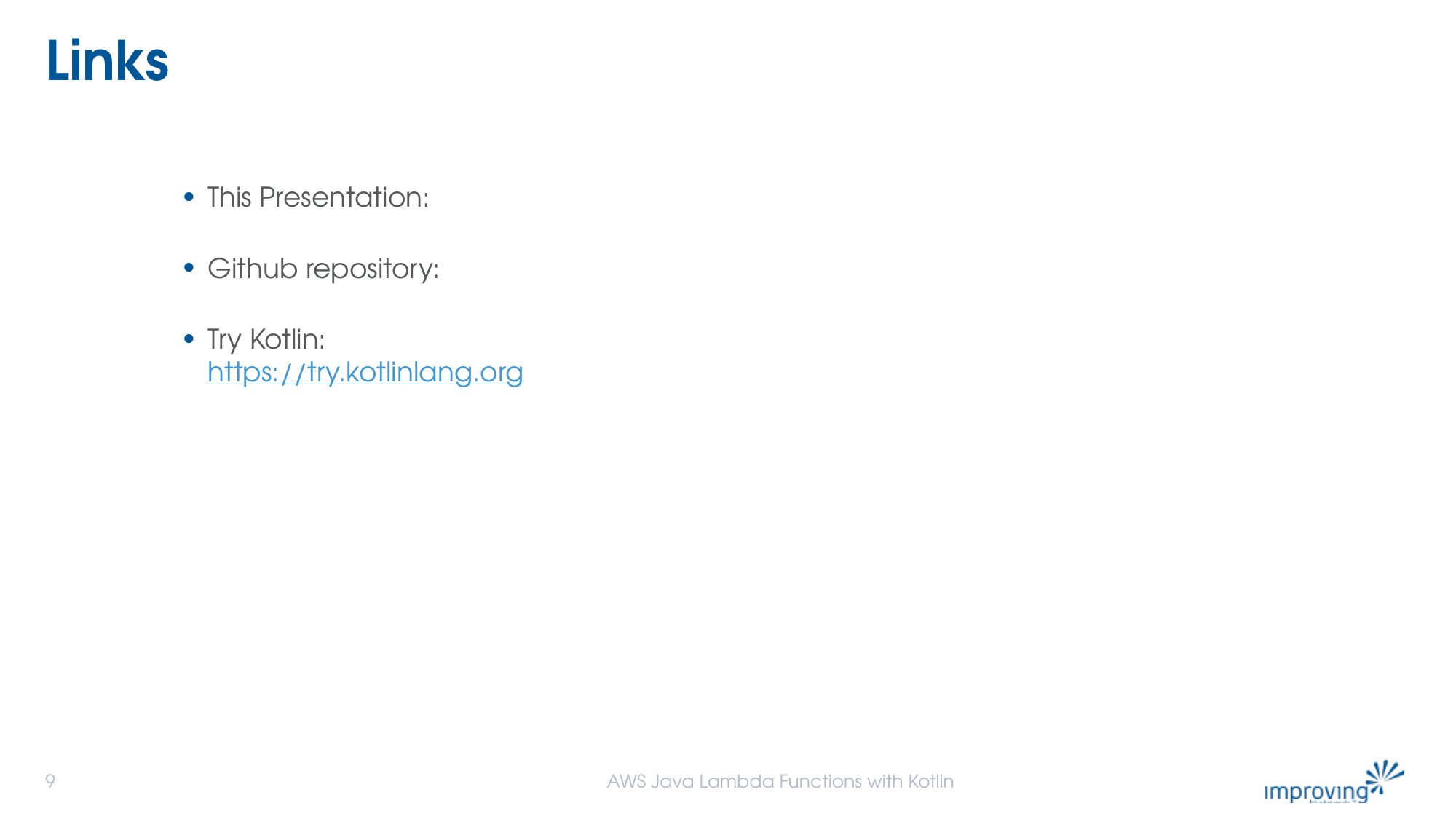

# Links

This Presentation:
Github repository:
Try Kotlin:
https://try.kotlinlang.org

9
AWS Java Lambda Functions with Kotlin